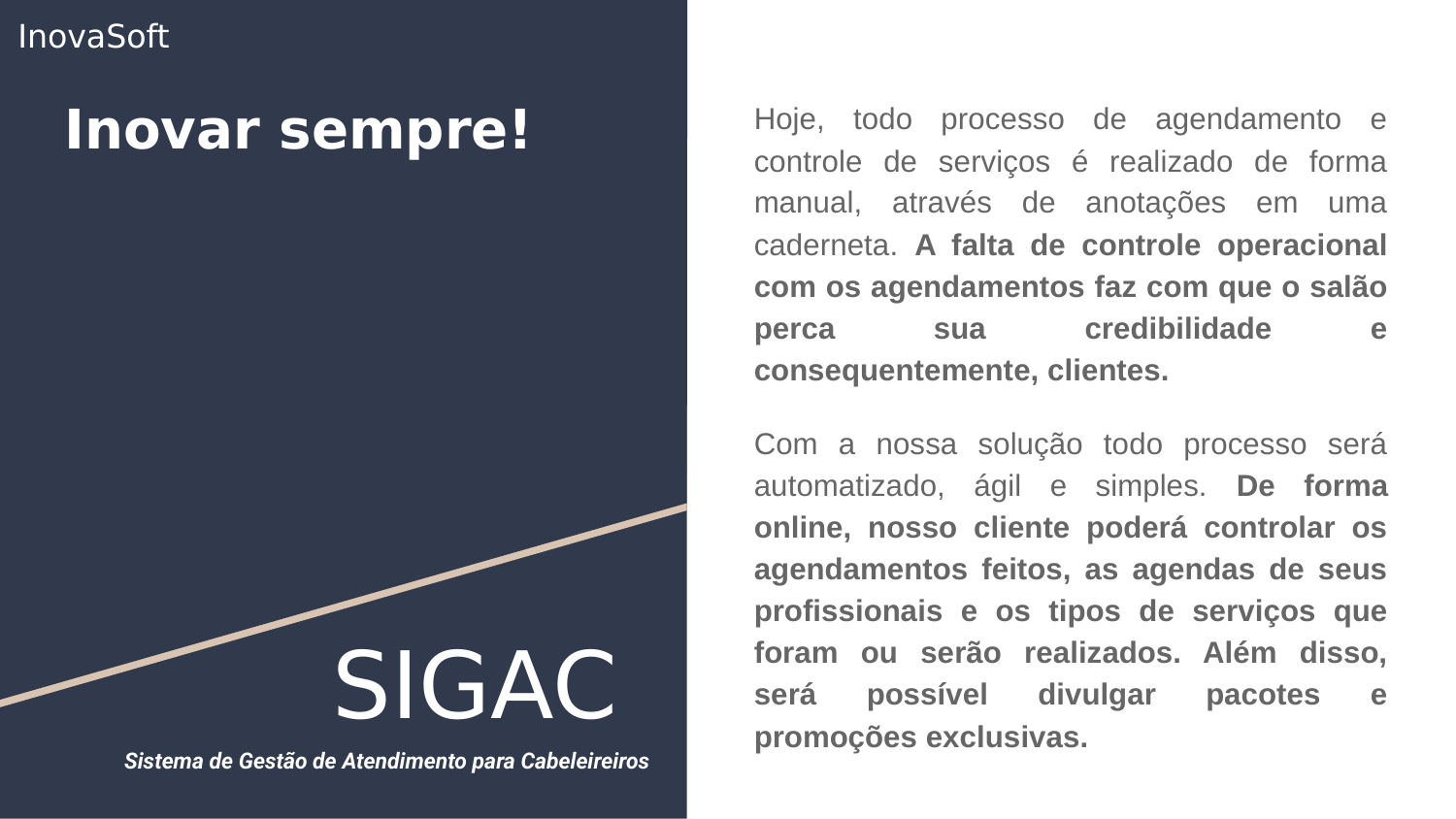

InovaSoft
# Inovar sempre!
Hoje, todo processo de agendamento e controle de serviços é realizado de forma manual, através de anotações em uma caderneta. A falta de controle operacional com os agendamentos faz com que o salão perca sua credibilidade e consequentemente, clientes.
Com a nossa solução todo processo será automatizado, ágil e simples. De forma online, nosso cliente poderá controlar os agendamentos feitos, as agendas de seus profissionais e os tipos de serviços que foram ou serão realizados. Além disso, será possível divulgar pacotes e promoções exclusivas.

SIGAC
Sistema de Gestão de Atendimento para Cabeleireiros